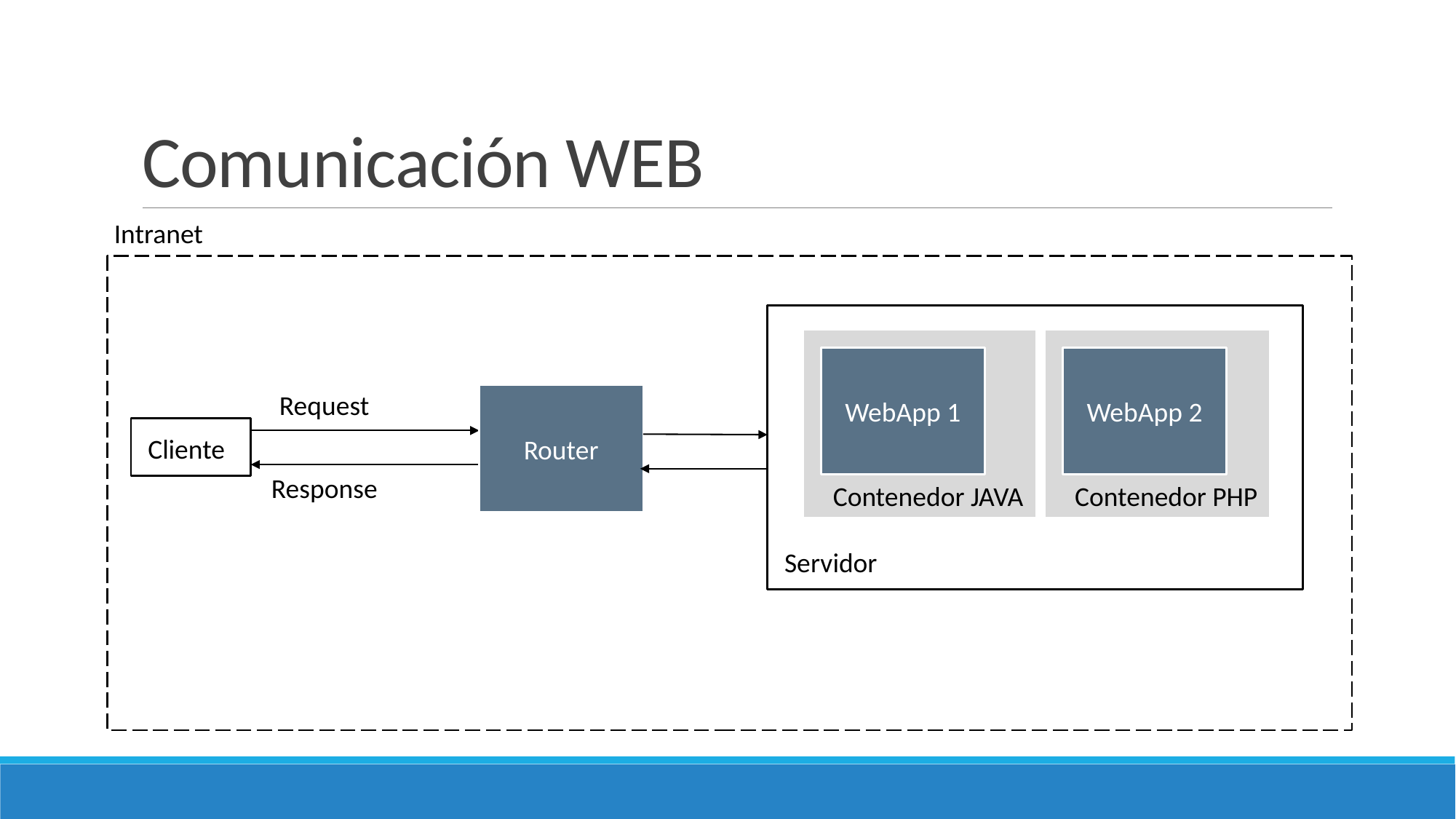

# Comunicación WEB
Intranet

WebApp 1
WebApp 2
Request
Router

Cliente
Response
Contenedor JAVA
Contenedor PHP
Servidor